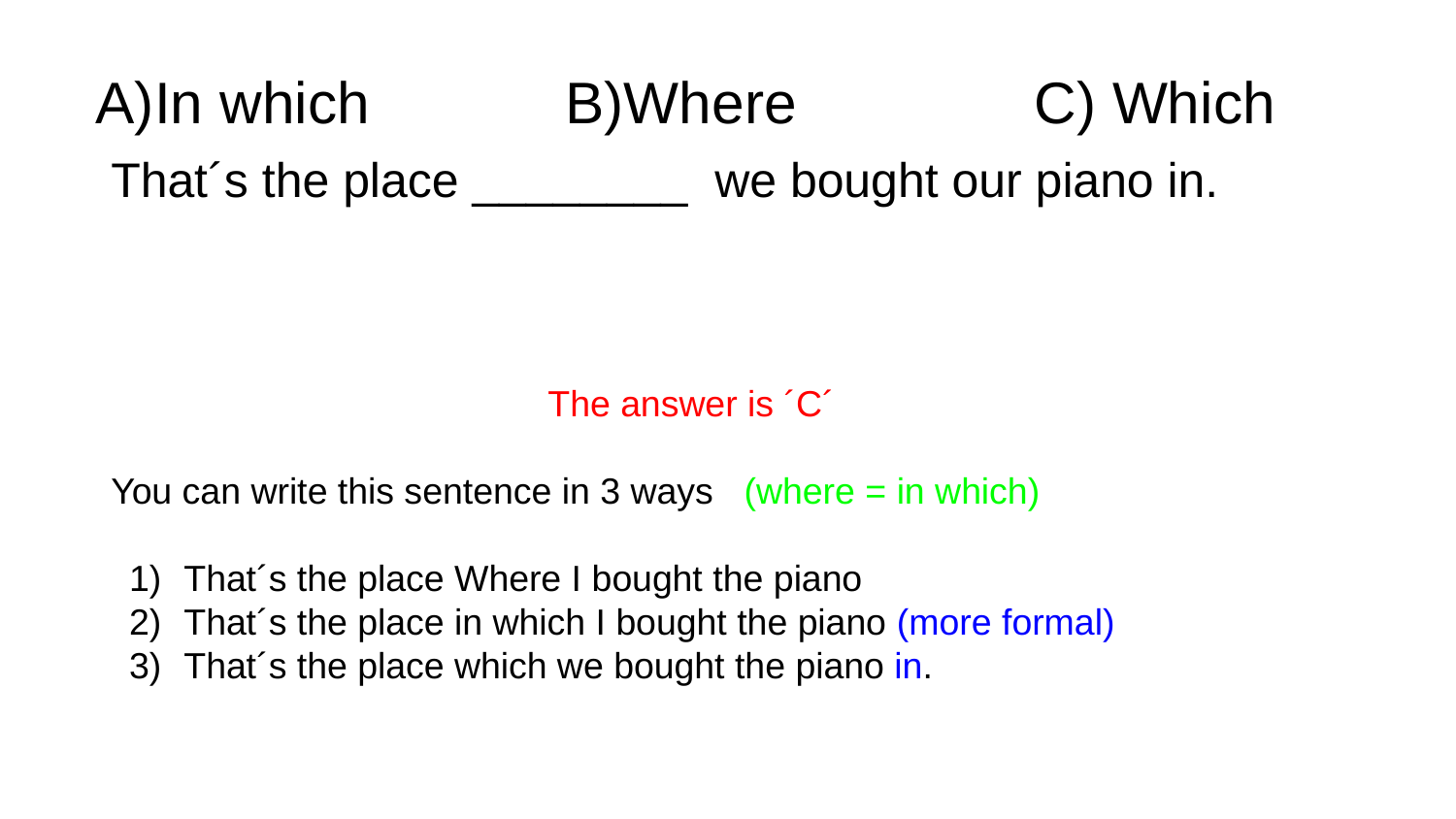

A)In which		  B)Where 		    C) Which
That´s the place ________  we bought our piano in.
The answer is ´C´

You can write this sentence in 3 ways   (where = in which)

That´s the place Where I bought the piano
That´s the place in which I bought the piano (more formal)
That´s the place which we bought the piano in.